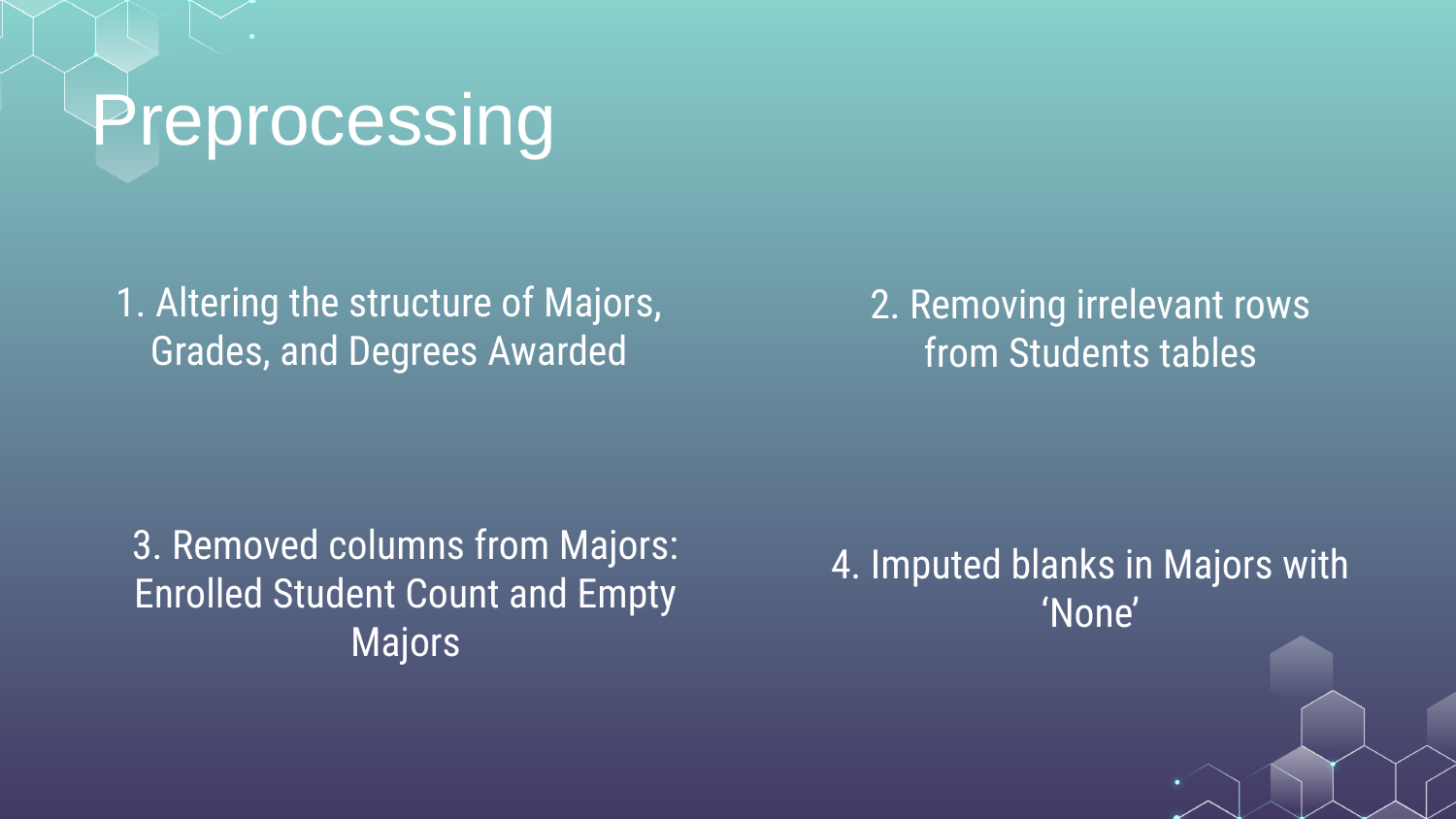

# Preprocessing

2. Removing irrelevant rows from Students tables

1. Altering the structure of Majors, Grades, and Degrees Awarded

4. Imputed blanks in Majors with ‘None’

3. Removed columns from Majors: Enrolled Student Count and Empty Majors